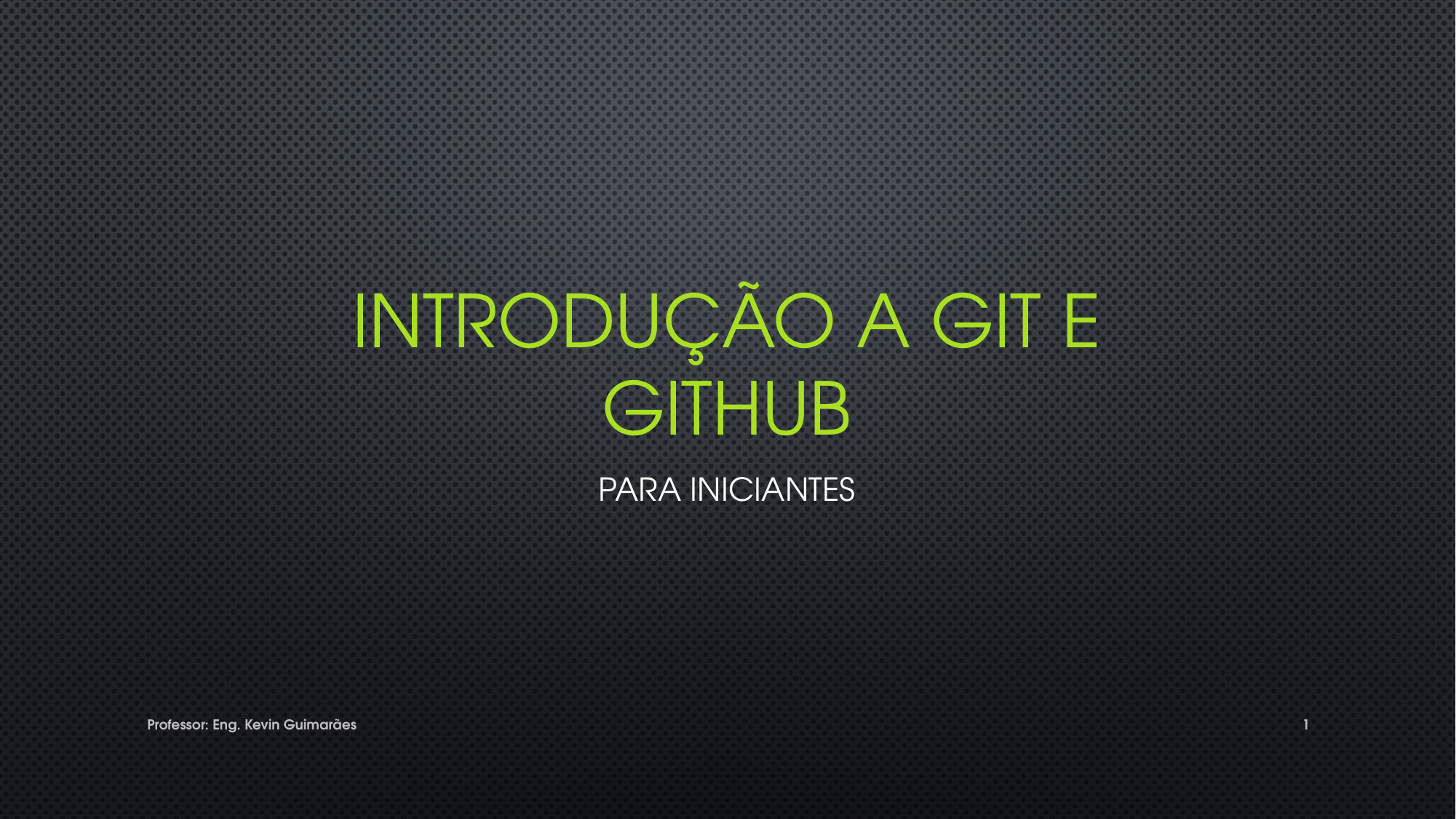

# Introdução a GIT e GITHUB
Para Iniciantes
Professor: Eng. Kevin Guimarães
1